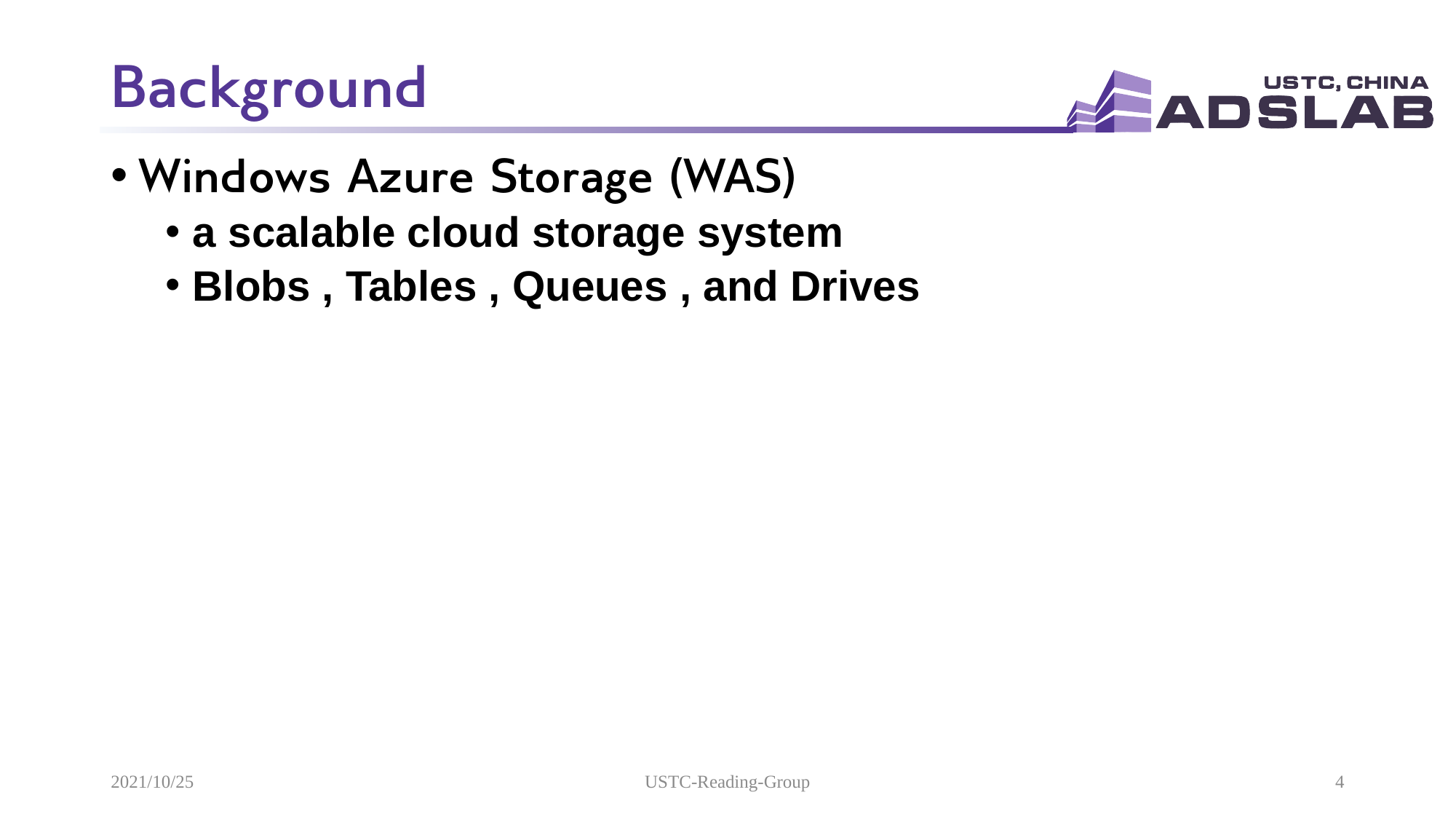

# Background
Windows Azure Storage (WAS)
a scalable cloud storage system
Blobs , Tables , Queues , and Drives
2021/10/25
USTC-Reading-Group
4